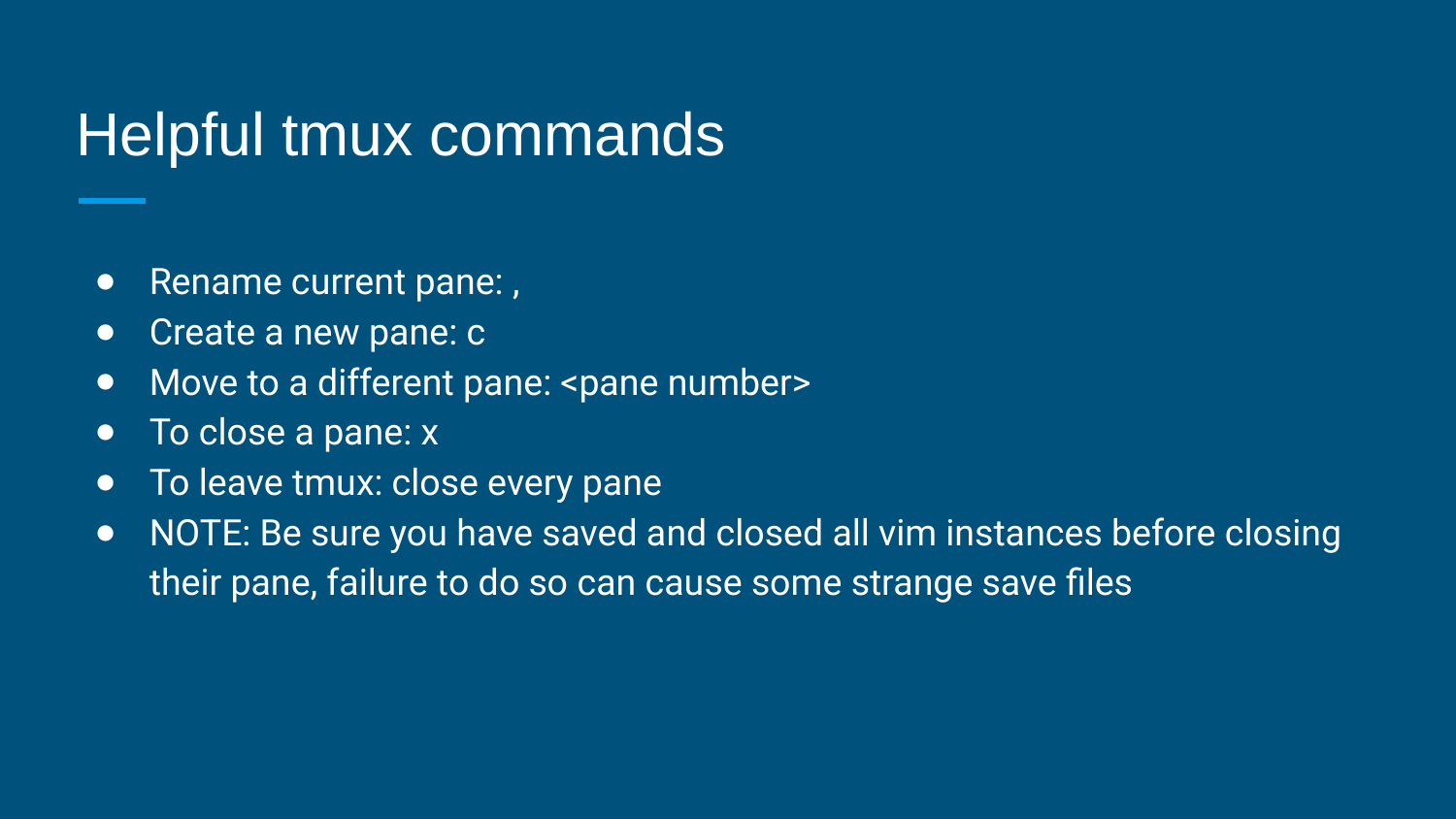

# Helpful tmux commands
Rename current pane: ,
Create a new pane: c
Move to a different pane: <pane number>
To close a pane: x
To leave tmux: close every pane
NOTE: Be sure you have saved and closed all vim instances before closing their pane, failure to do so can cause some strange save files